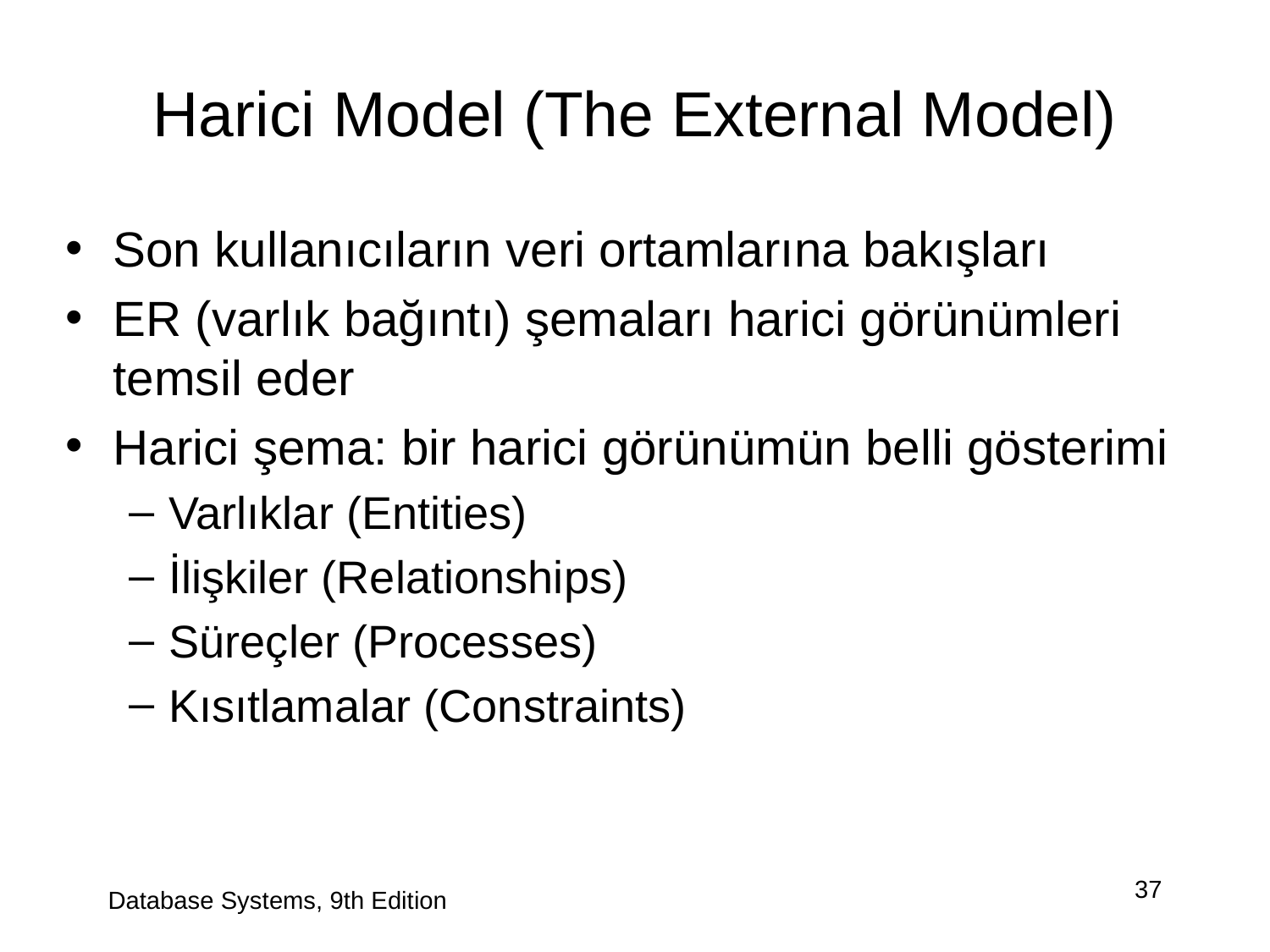

# Harici Model (The External Model)
Son kullanıcıların veri ortamlarına bakışları
ER (varlık bağıntı) şemaları harici görünümleri temsil eder
Harici şema: bir harici görünümün belli gösterimi
Varlıklar (Entities)
İlişkiler (Relationships)
Süreçler (Processes)
Kısıtlamalar (Constraints)
Database Systems, 9th Edition